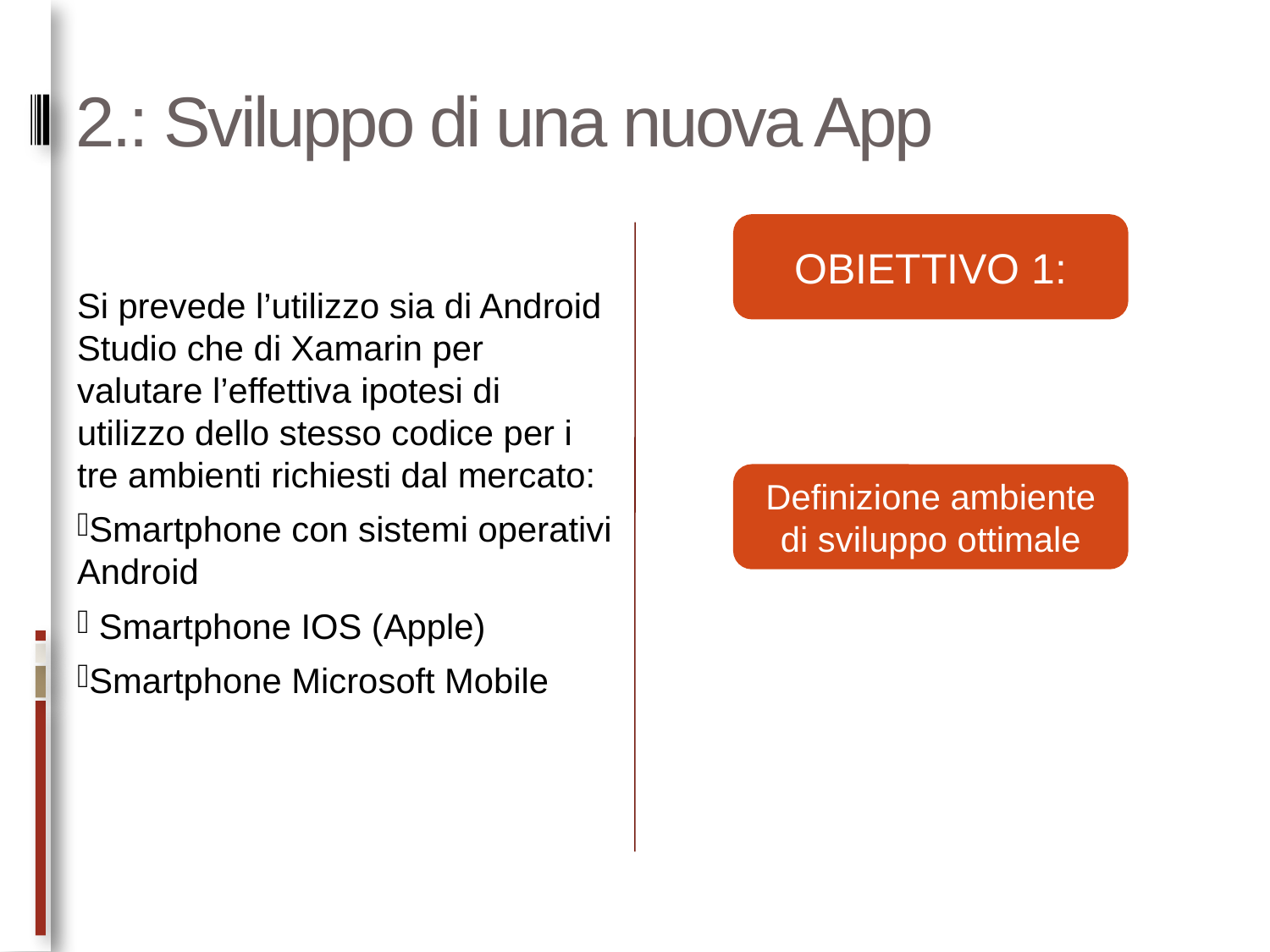

# 2.: Sviluppo di una nuova App
OBIETTIVO 1:

Si prevede l’utilizzo sia di Android Studio che di Xamarin per valutare l’effettiva ipotesi di utilizzo dello stesso codice per i tre ambienti richiesti dal mercato:
Smartphone con sistemi operativi Android
 Smartphone IOS (Apple)
Smartphone Microsoft Mobile

Definizione ambiente di sviluppo ottimale